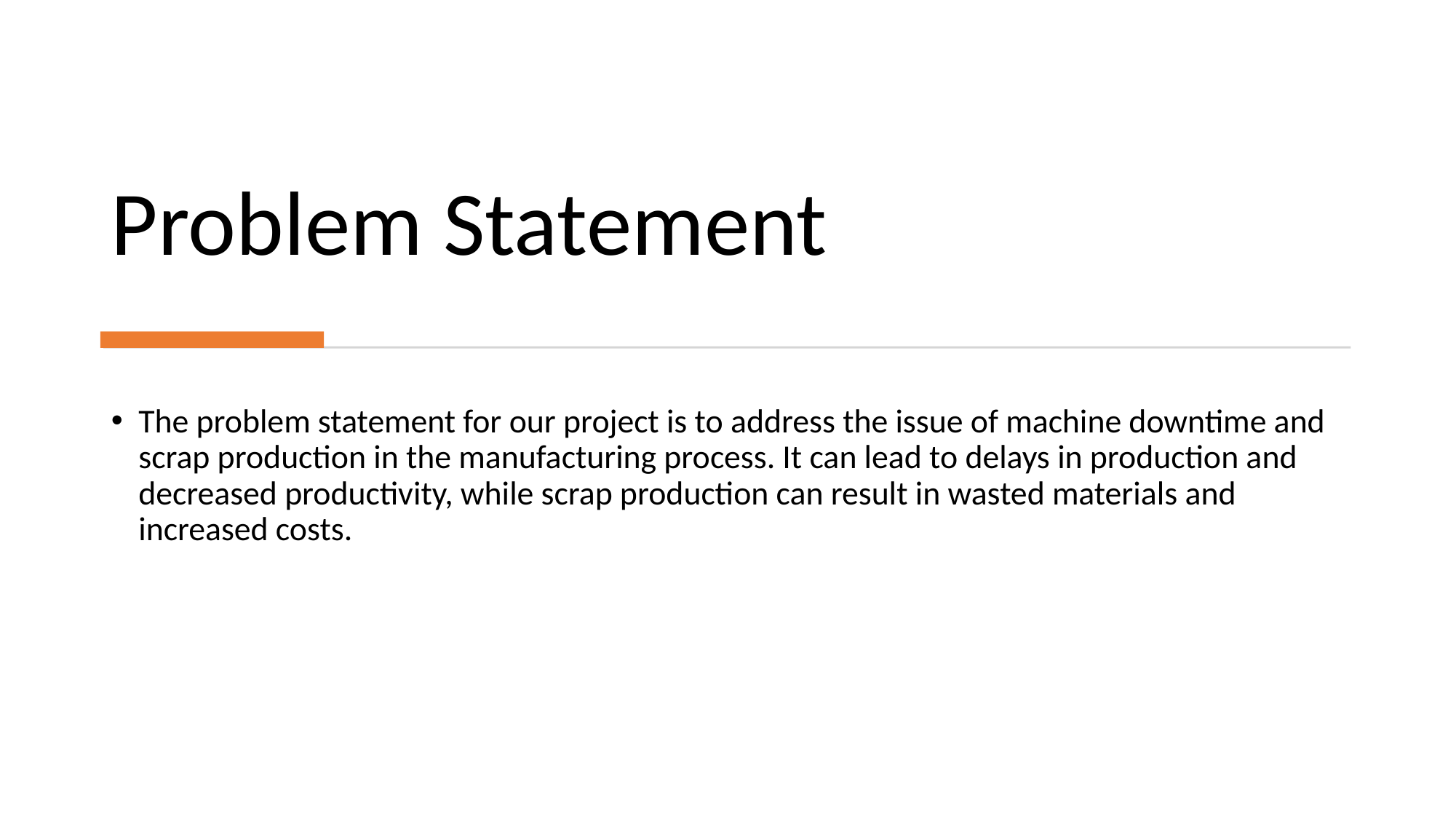

# Problem Statement

The problem statement for our project is to address the issue of machine downtime and scrap production in the manufacturing process. It can lead to delays in production and decreased productivity, while scrap production can result in wasted materials and increased costs.